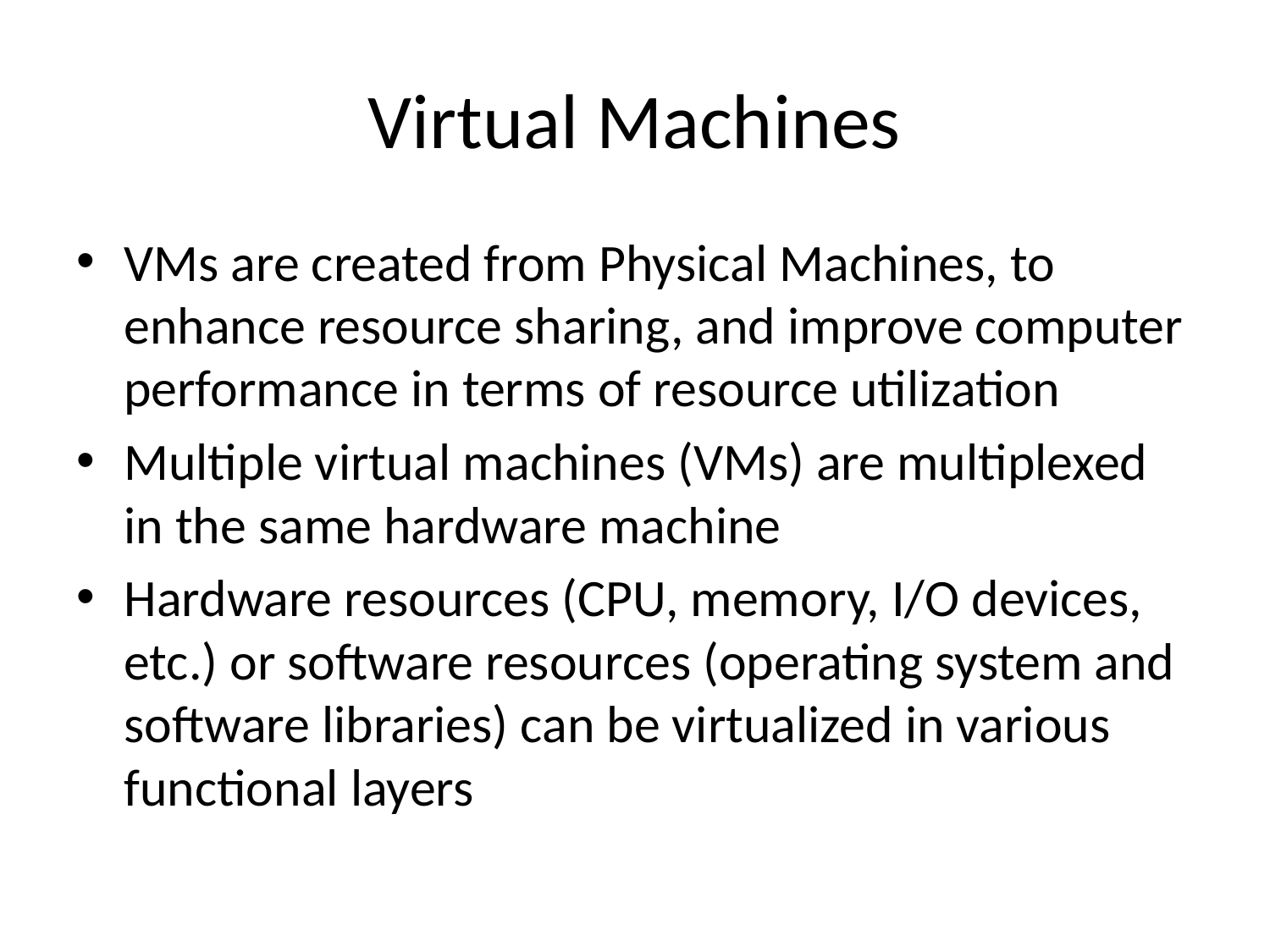

# Virtual Machines
VMs are created from Physical Machines, to enhance resource sharing, and improve computer performance in terms of resource utilization
Multiple virtual machines (VMs) are multiplexed in the same hardware machine
Hardware resources (CPU, memory, I/O devices, etc.) or software resources (operating system and software libraries) can be virtualized in various functional layers